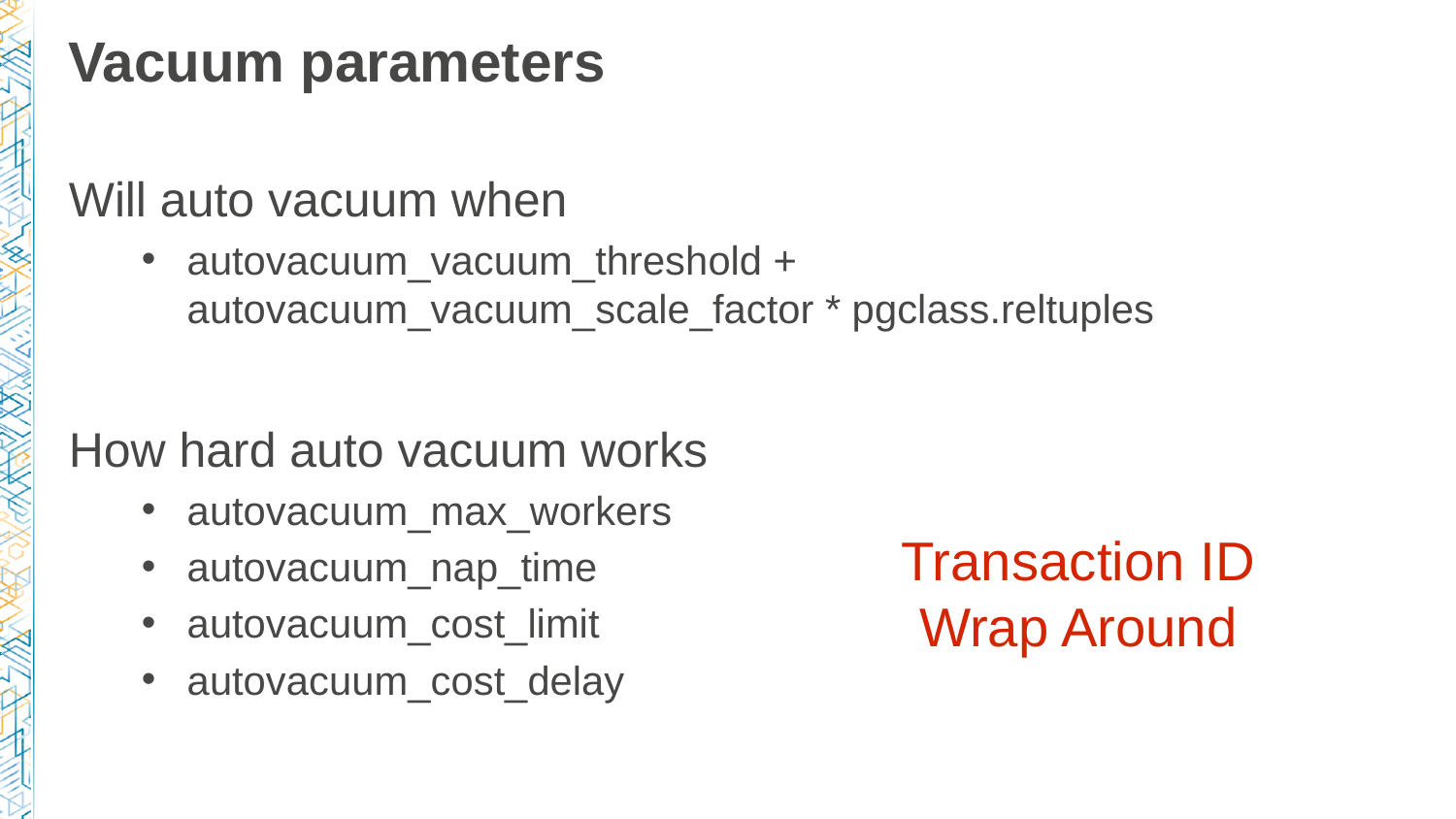

# Vacuum parameters
Will auto vacuum when
autovacuum_vacuum_threshold + autovacuum_vacuum_scale_factor * pgclass.reltuples

How hard auto vacuum works
autovacuum_max_workers
autovacuum_nap_time
autovacuum_cost_limit
autovacuum_cost_delay
Transaction ID
Wrap Around